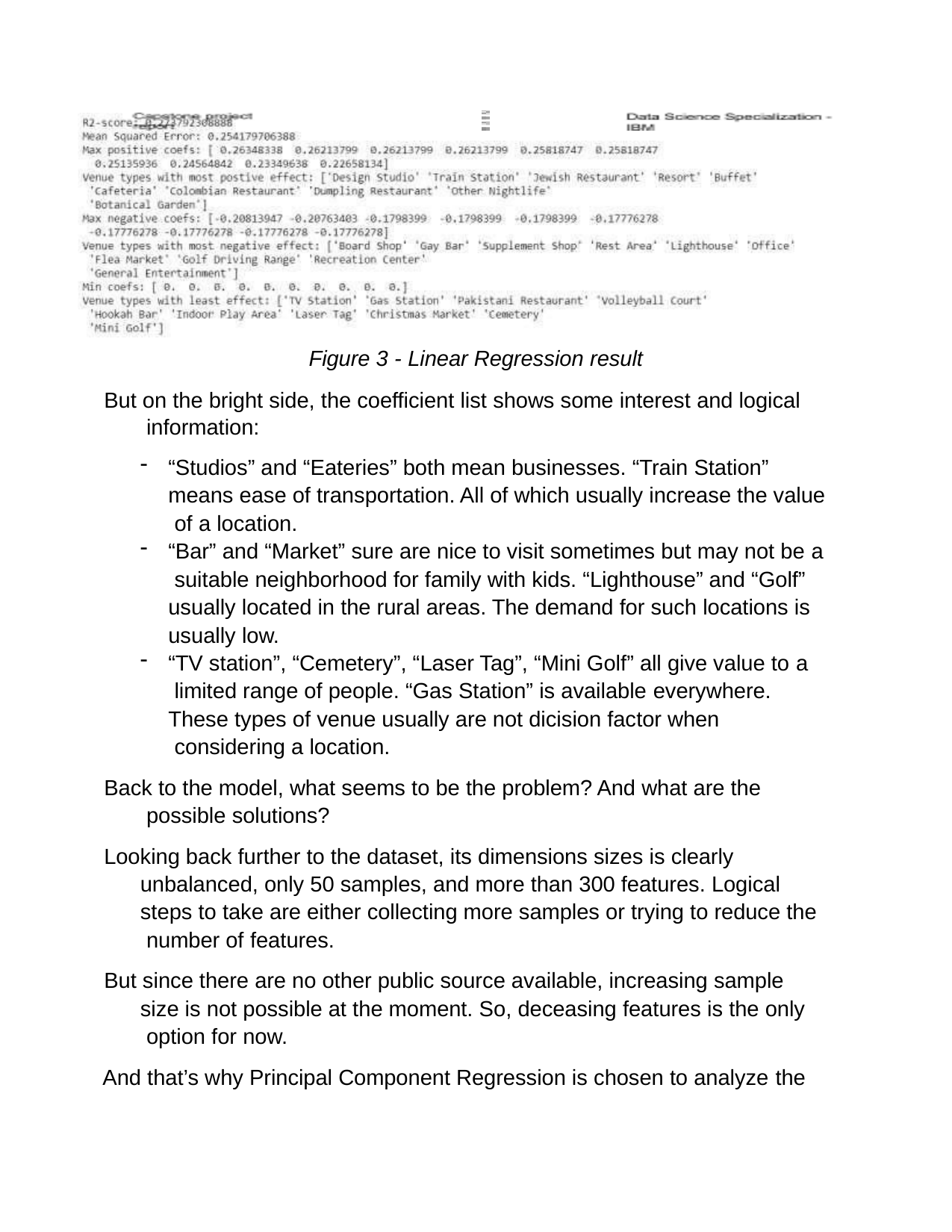

Figure 3 - Linear Regression result
But on the bright side, the coefficient list shows some interest and logical  information:
“Studios” and “Eateries” both mean businesses. “Train Station”  means ease of transportation. All of which usually increase the value  of a location.
“Bar” and “Market” sure are nice to visit sometimes but may not be a  suitable neighborhood for family with kids. “Lighthouse” and “Golf”  usually located in the rural areas. The demand for such locations is  usually low.
“TV station”, “Cemetery”, “Laser Tag”, “Mini Golf” all give value to a  limited range of people. “Gas Station” is available everywhere.
These types of venue usually are not dicision factor when  considering a location.
Back to the model, what seems to be the problem? And what are the  possible solutions?
Looking back further to the dataset, its dimensions sizes is clearly  unbalanced, only 50 samples, and more than 300 features. Logical  steps to take are either collecting more samples or trying to reduce the  number of features.
But since there are no other public source available, increasing sample  size is not possible at the moment. So, deceasing features is the only  option for now.
And that’s why Principal Component Regression is chosen to analyze the